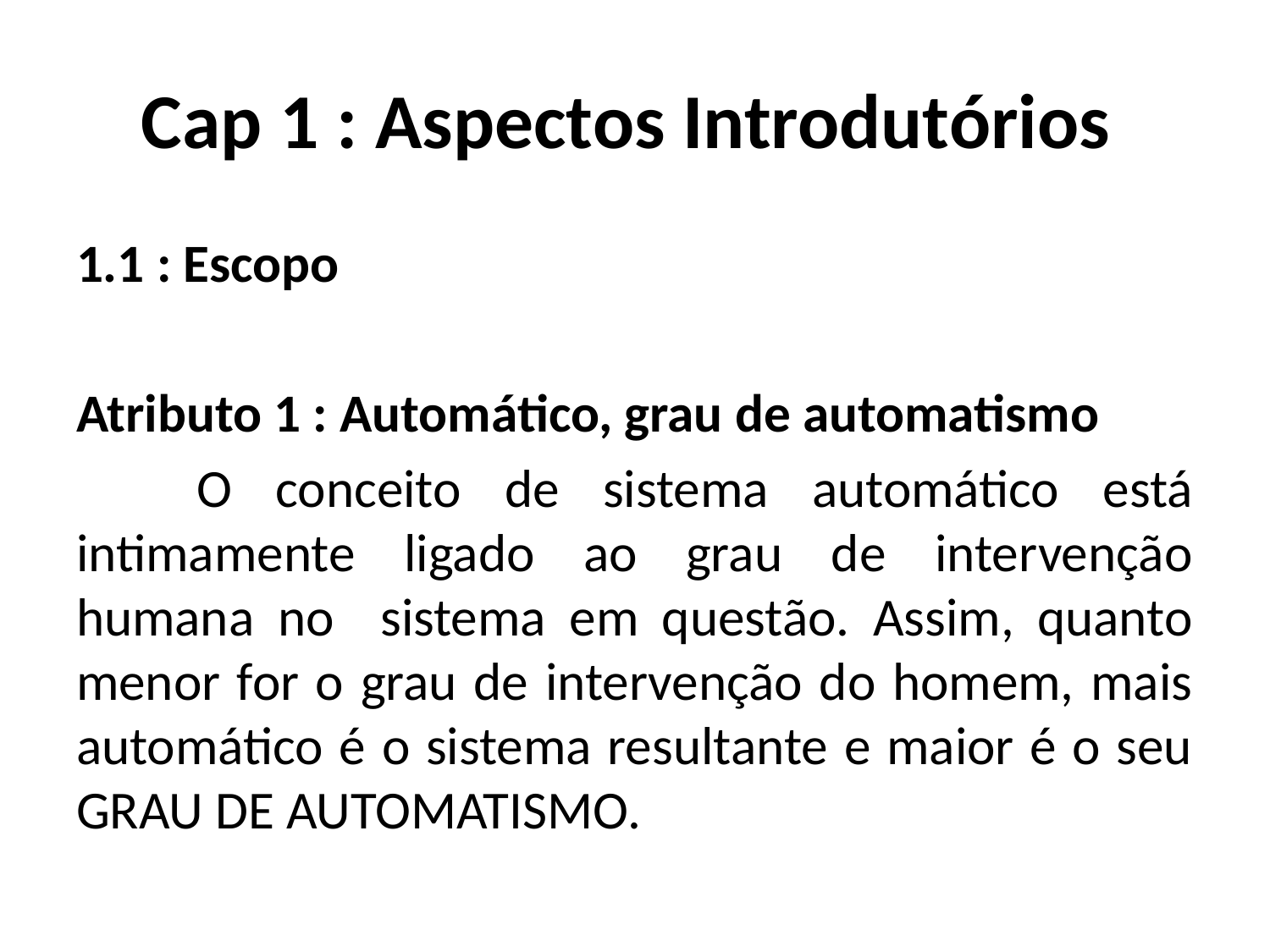

# Cap 1 : Aspectos Introdutórios
1.1 : Escopo

Atributo 1 : Automático, grau de automatismo
 	O conceito de sistema automático está intimamente ligado ao grau de intervenção humana no  sistema em questão. Assim, quanto menor for o grau de intervenção do homem, mais automático é o sistema resultante e maior é o seu GRAU DE AUTOMATISMO.